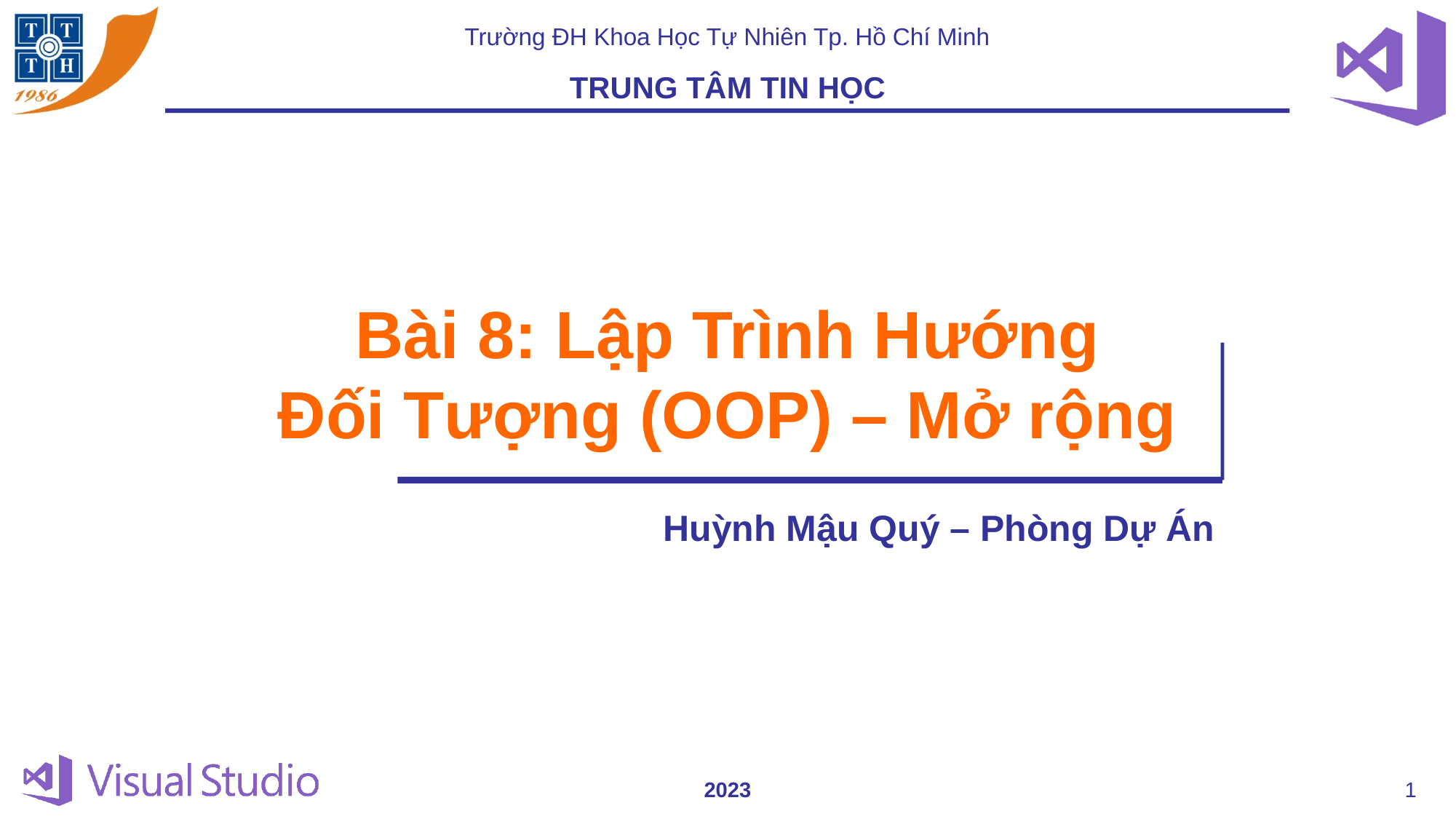

Bài 8: Lập Trình Hướng
Đối Tượng (OOP) – Mở rộng
Huỳnh Mậu Quý – Phòng Dự Án